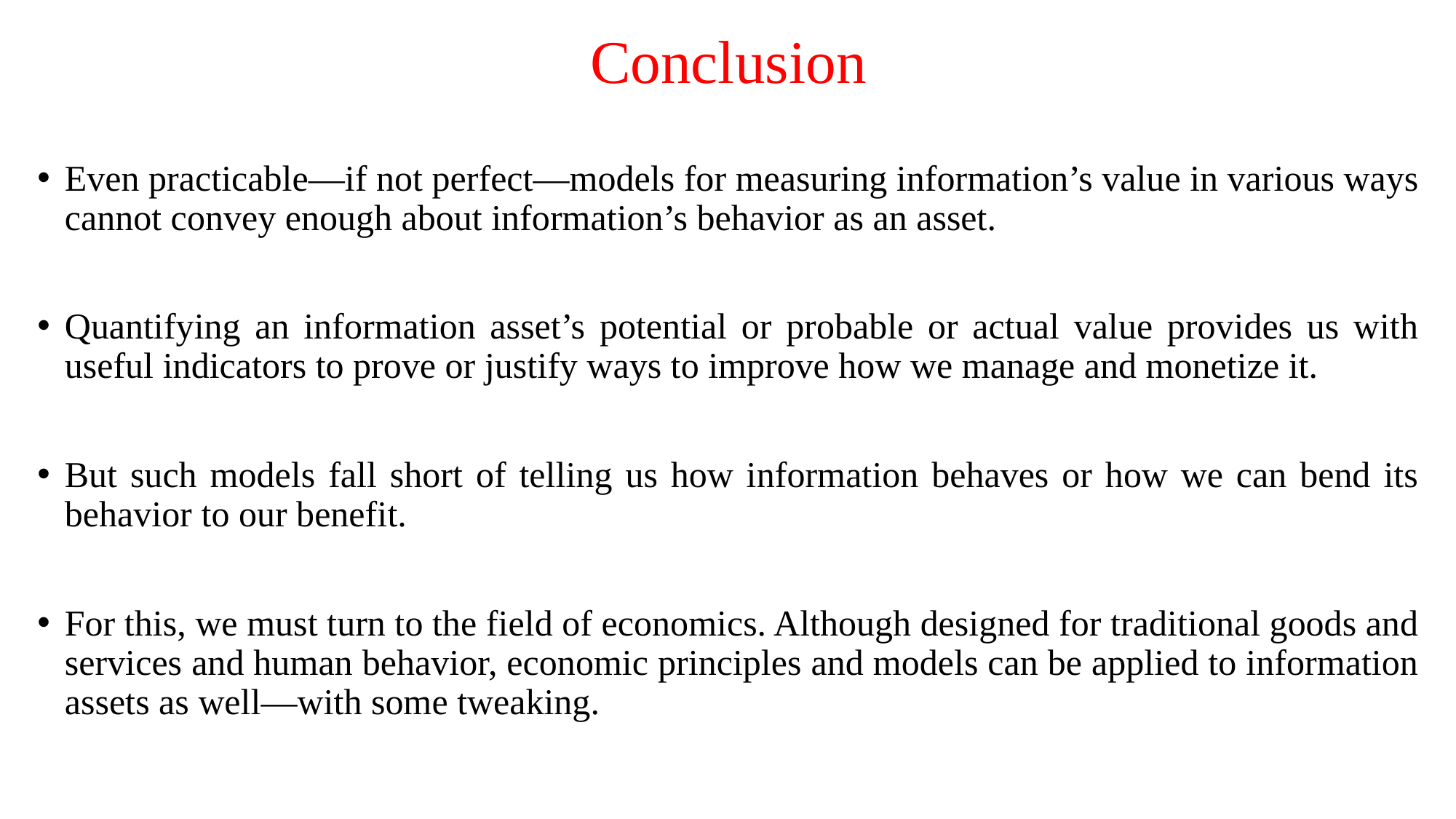

# Conclusion
Even practicable—if not perfect—models for measuring information’s value in various ways cannot convey enough about information’s behavior as an asset.

Quantifying an information asset’s potential or probable or actual value provides us with useful indicators to prove or justify ways to improve how we manage and monetize it.

But such models fall short of telling us how information behaves or how we can bend its behavior to our benefit.

For this, we must turn to the field of economics. Although designed for traditional goods and services and human behavior, economic principles and models can be applied to information assets as well—with some tweaking.